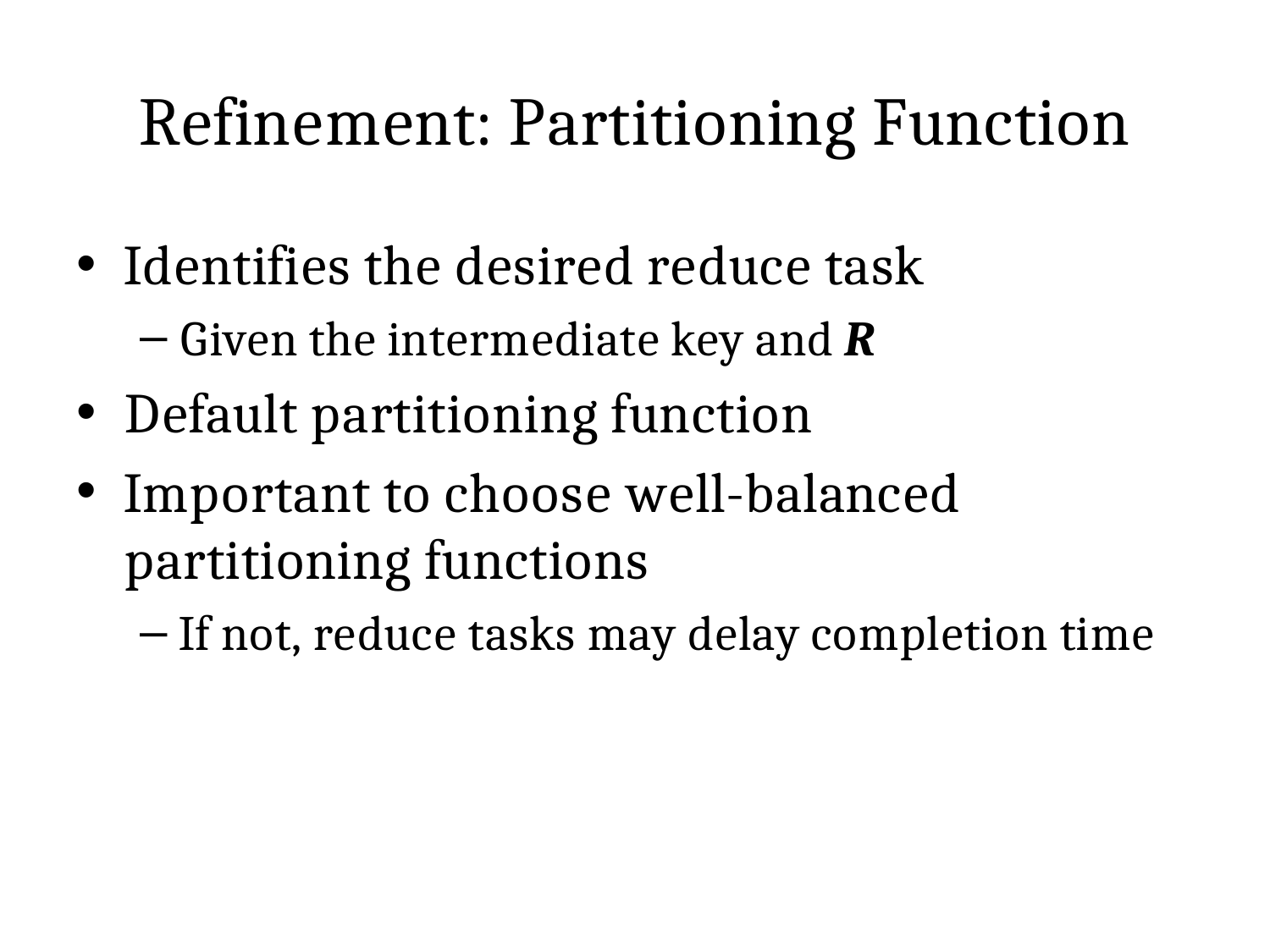

# Refinement: Partitioning Function
Identifies the desired reduce task
Given the intermediate key and R
Default partitioning function
Important to choose well-balanced partitioning functions
If not, reduce tasks may delay completion time